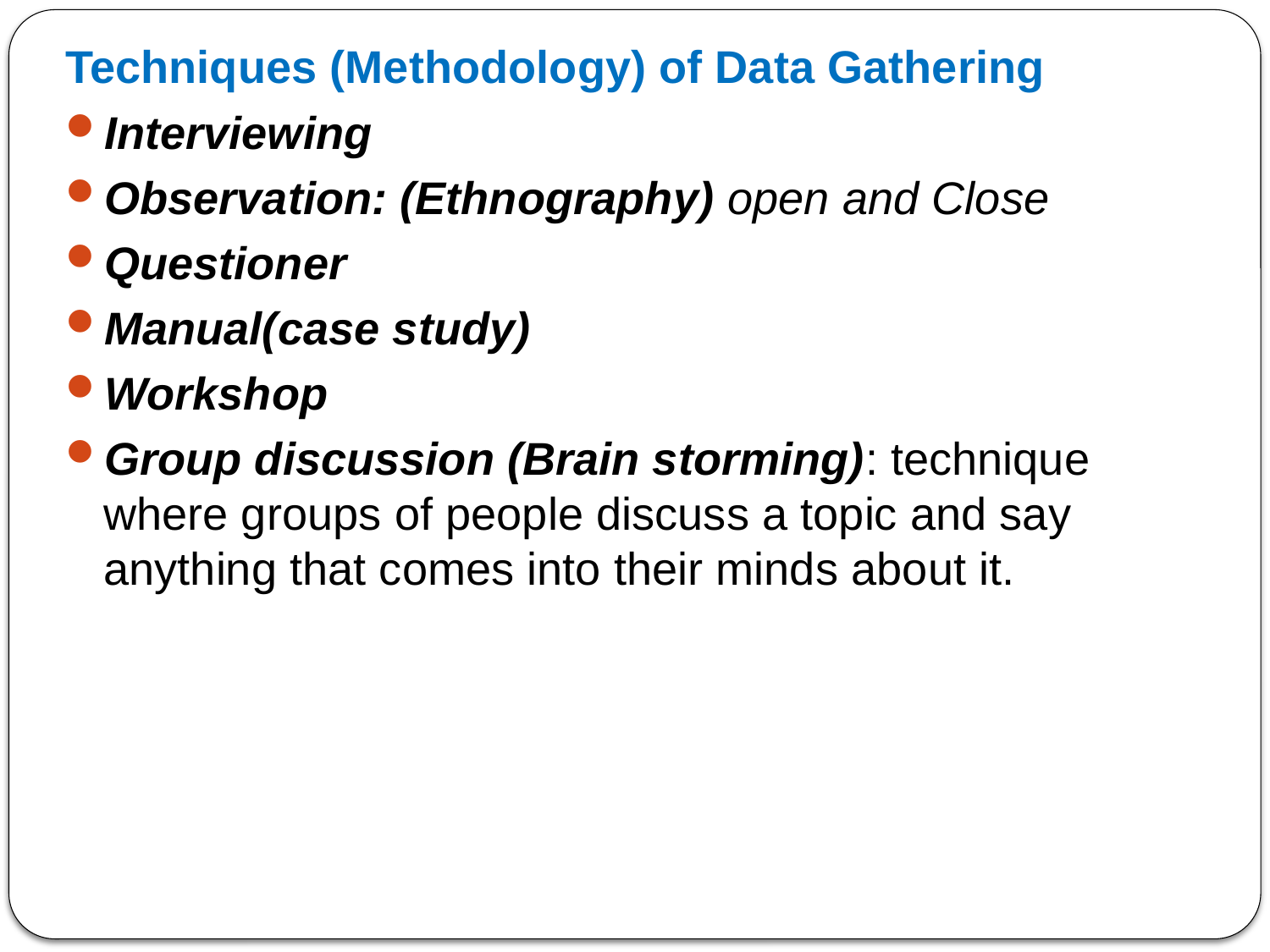

Techniques (Methodology) of Data Gathering
Interviewing
Observation: (Ethnography) open and Close
Questioner
Manual(case study)
Workshop
Group discussion (Brain storming): technique where groups of people discuss a topic and say anything that comes into their minds about it.